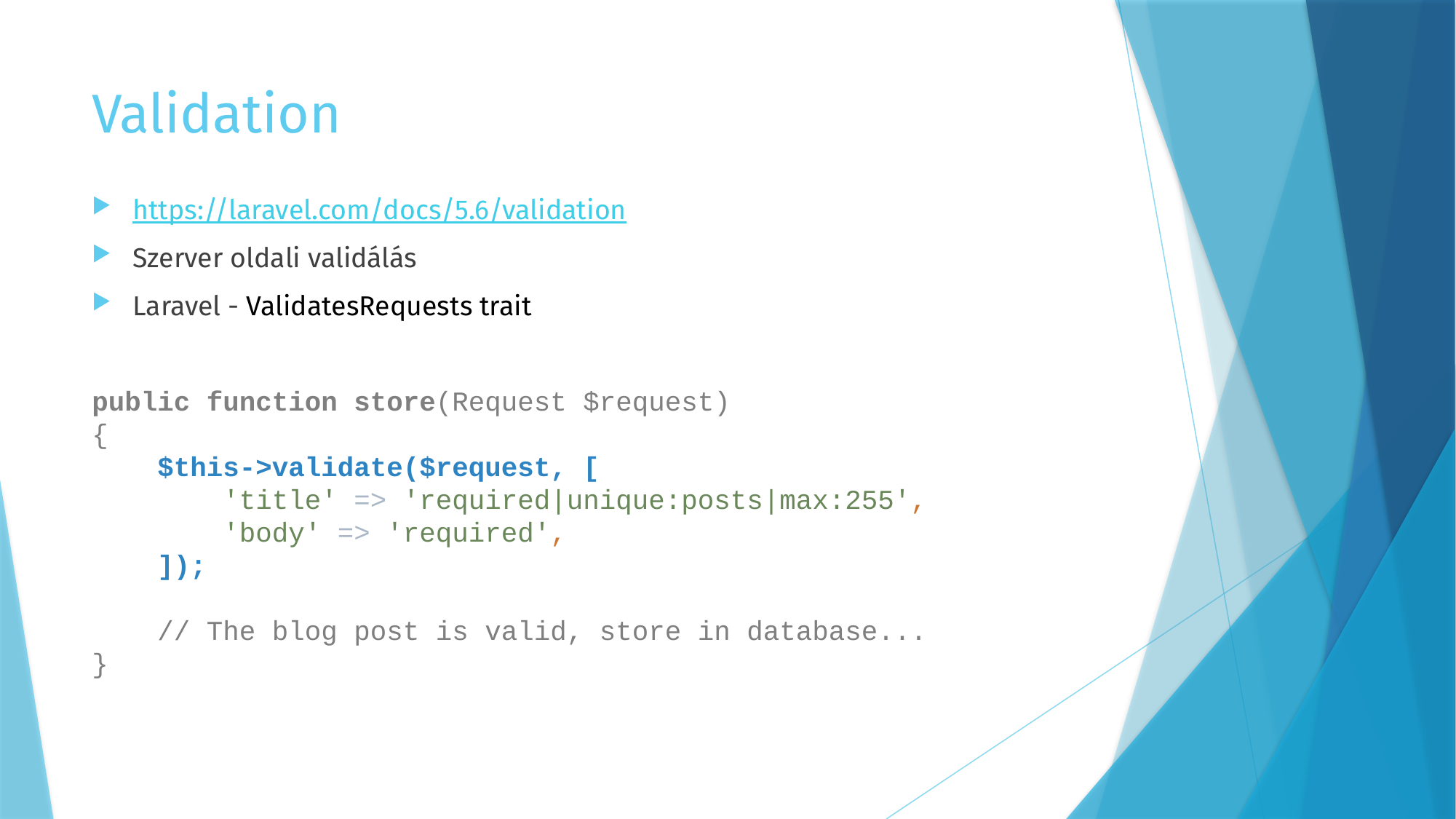

# Validation
https://laravel.com/docs/5.6/validation
Szerver oldali validálás
Laravel - ValidatesRequests trait

public function store(Request $request)​
{​
    $this->validate($request, [​
        'title' => 'required|unique:posts|max:255',​
        'body' => 'required',​
    ]);​
​
    // The blog post is valid, store in database...​
}